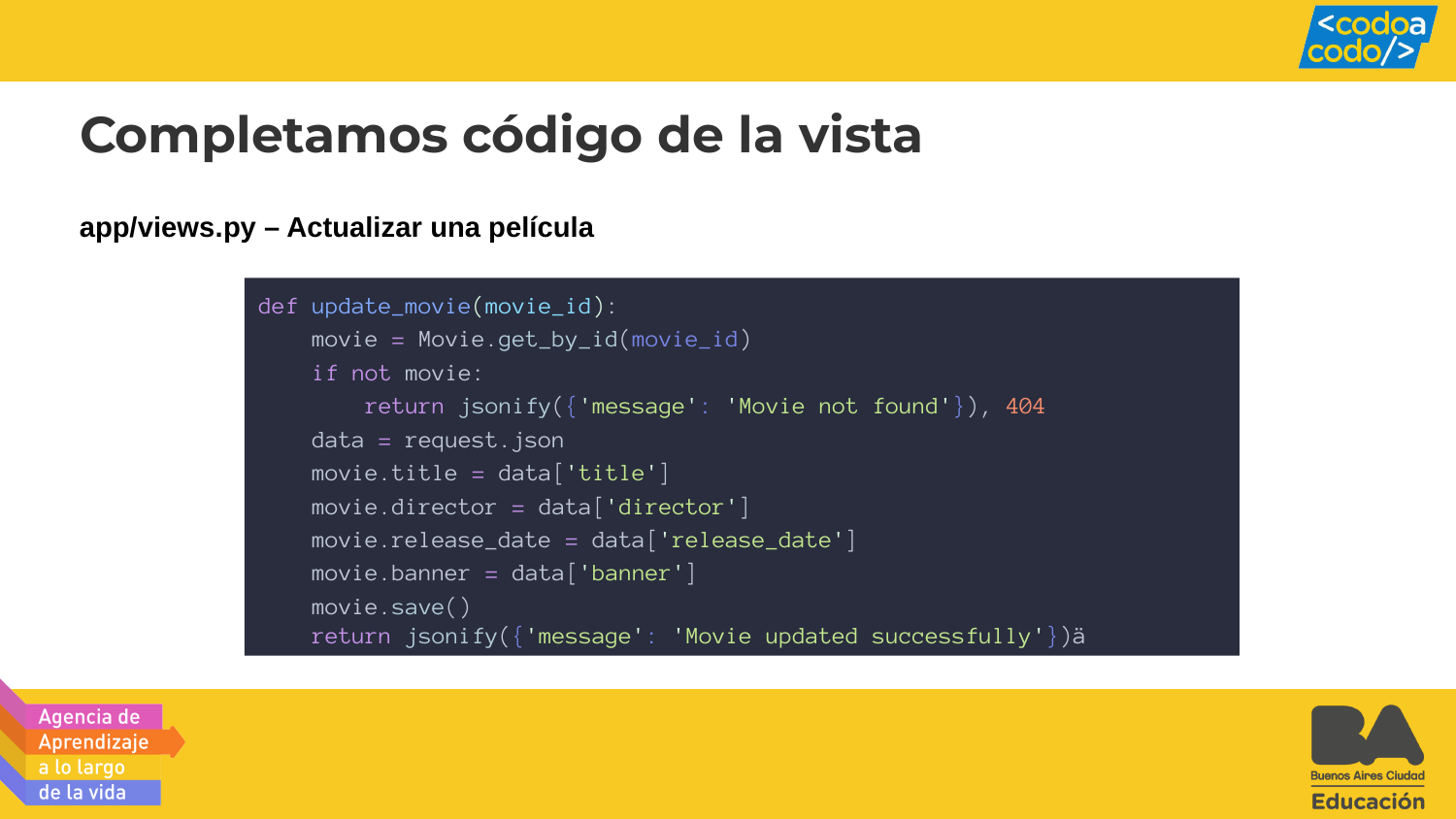

Completamos código de la vista
app/views.py – Actualizar una película
def update_movie(movie_id):
    movie = Movie.get_by_id(movie_id)
    if not movie:
        return jsonify({'message': 'Movie not found'}), 404
    data = request.json
    movie.title = data['title']
    movie.director = data['director']
    movie.release_date = data['release_date']
    movie.banner = data['banner']
    movie.save()
    return jsonify({'message': 'Movie updated successfully'})ä